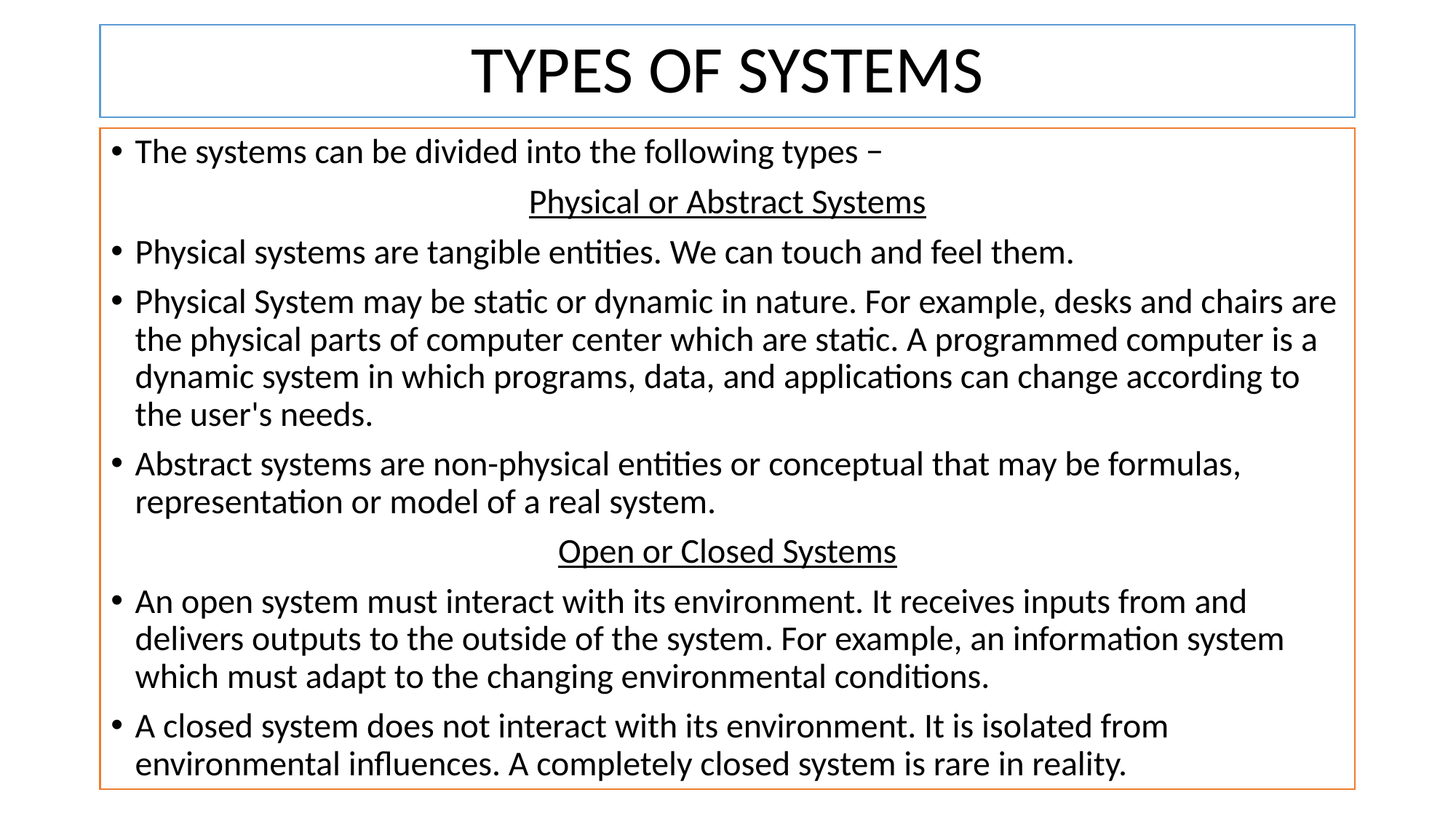

# TYPES OF SYSTEMS
The systems can be divided into the following types −
Physical or Abstract Systems
Physical systems are tangible entities. We can touch and feel them.
Physical System may be static or dynamic in nature. For example, desks and chairs are the physical parts of computer center which are static. A programmed computer is a dynamic system in which programs, data, and applications can change according to the user's needs.
Abstract systems are non-physical entities or conceptual that may be formulas, representation or model of a real system.
Open or Closed Systems
An open system must interact with its environment. It receives inputs from and delivers outputs to the outside of the system. For example, an information system which must adapt to the changing environmental conditions.
A closed system does not interact with its environment. It is isolated from environmental influences. A completely closed system is rare in reality.